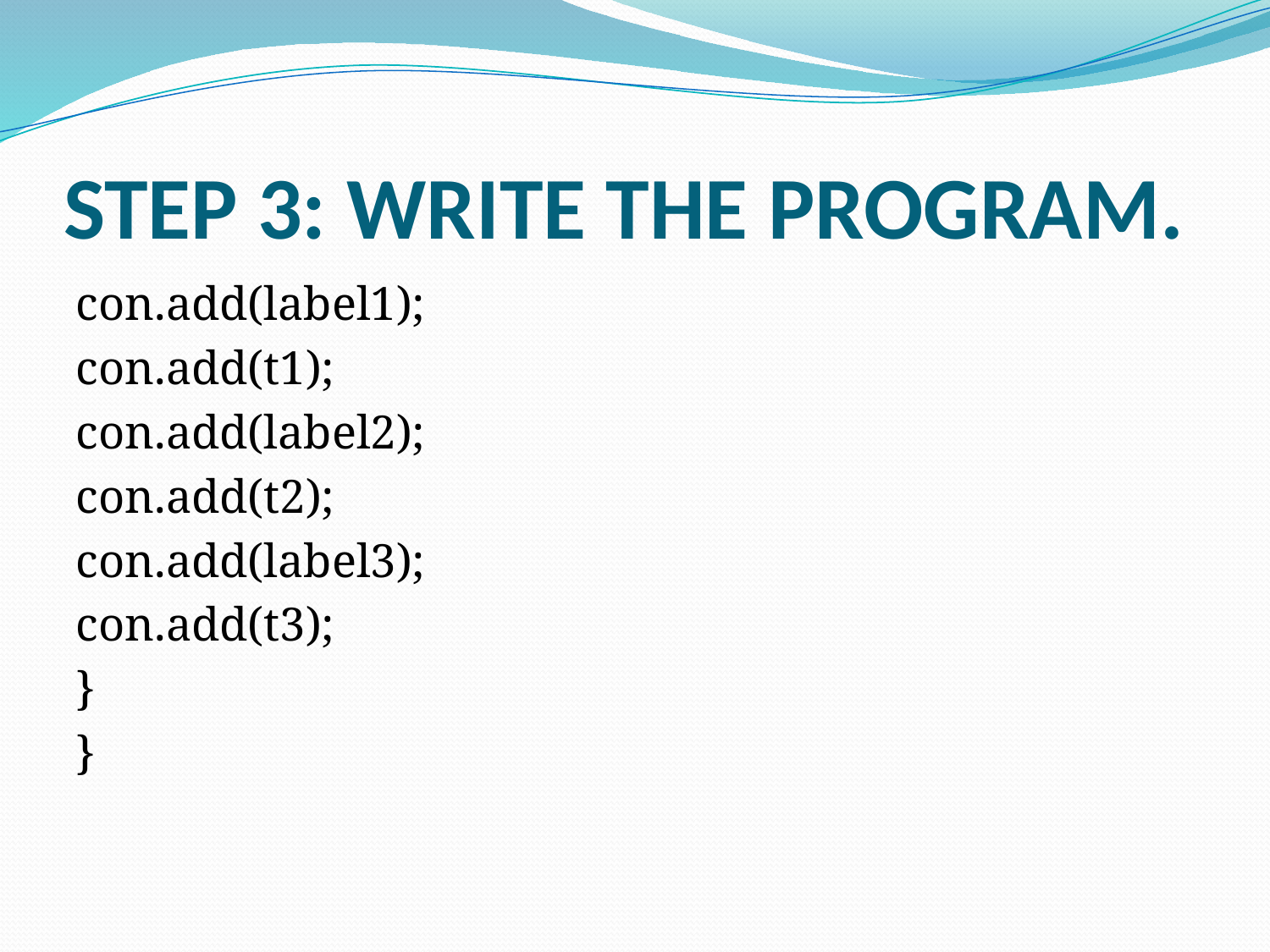

# STEP 3: WRITE THE PROGRAM.
con.add(label1);
con.add(t1);
con.add(label2);
con.add(t2);
con.add(label3);
con.add(t3);
}
}